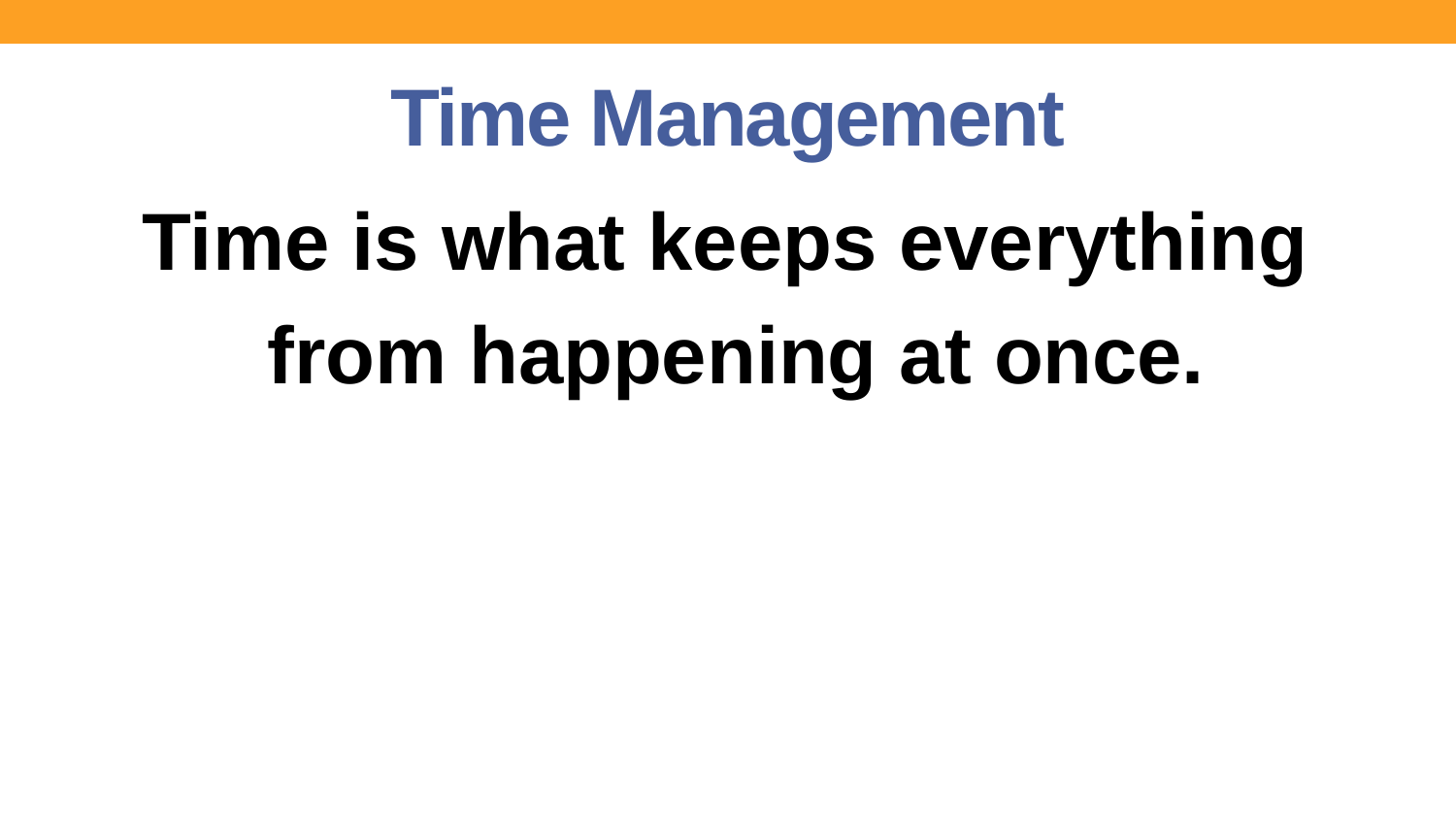

# Time Management
Time is what keeps everything
from happening at once.